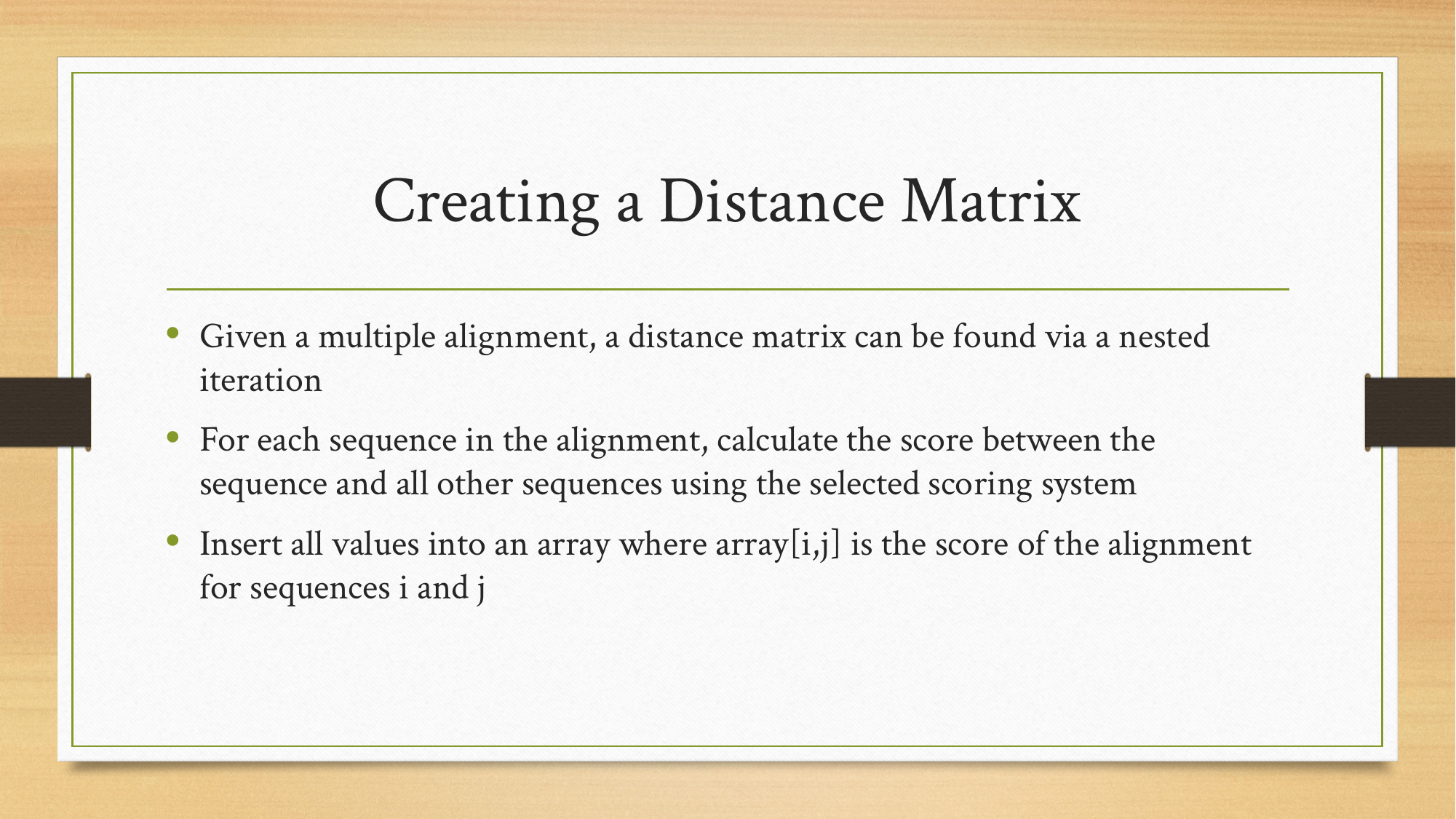

# Creating a Distance Matrix
Given a multiple alignment, a distance matrix can be found via a nested iteration
For each sequence in the alignment, calculate the score between the sequence and all other sequences using the selected scoring system
Insert all values into an array where array[i,j] is the score of the alignment for sequences i and j